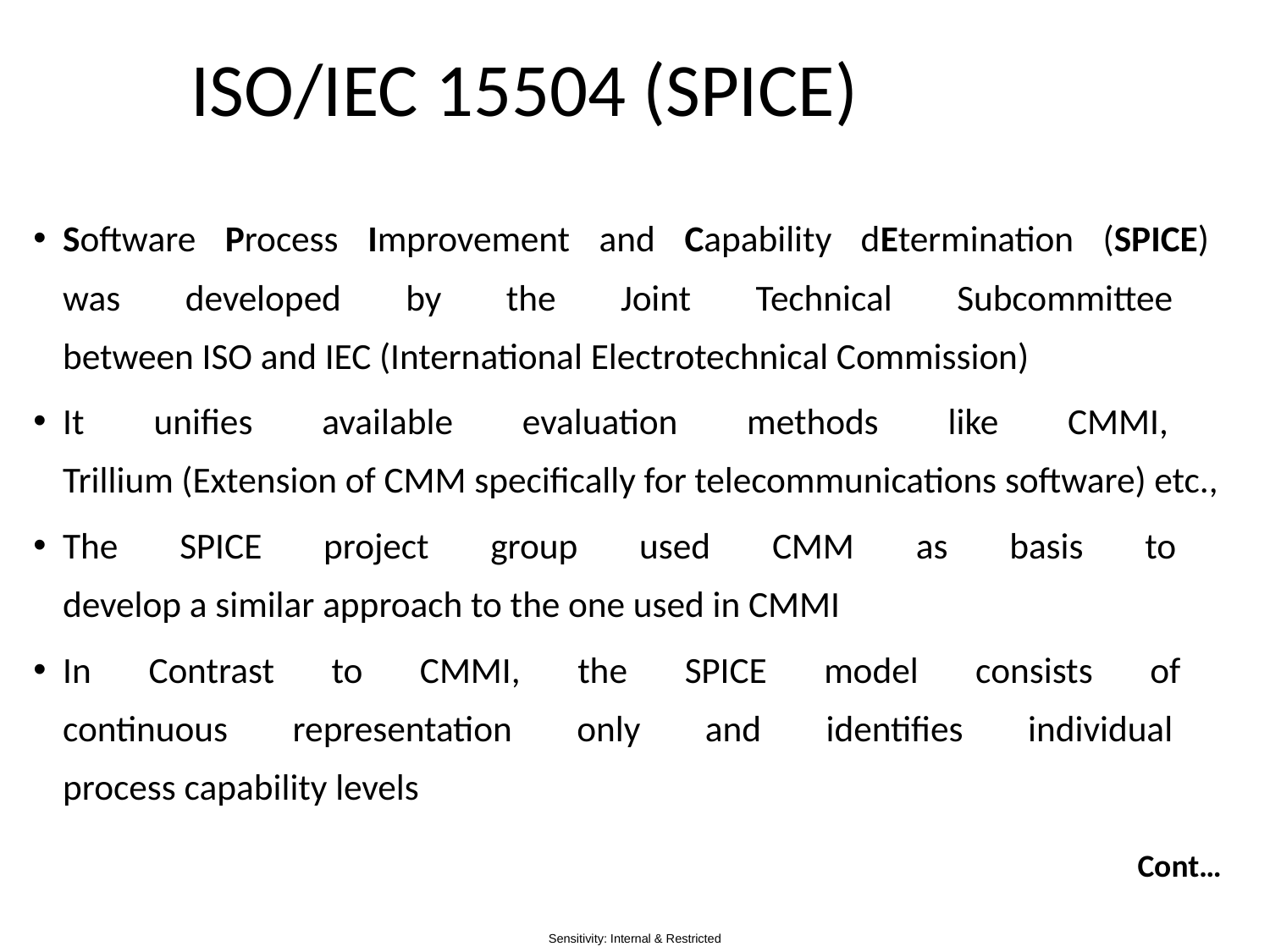

# ISO/IEC 15504 (SPICE)
Software Process Improvement and Capability dEtermination (SPICE)
was developed by the Joint Technical Subcommittee
between ISO and IEC (International Electrotechnical Commission)
It unifies available evaluation methods like CMMI,
Trillium (Extension of CMM specifically for telecommunications software) etc.,
The SPICE project group used CMM as basis to
develop a similar approach to the one used in CMMI
In Contrast to CMMI, the SPICE model consists of
continuous representation only and identifies individual
process capability levels
Cont…